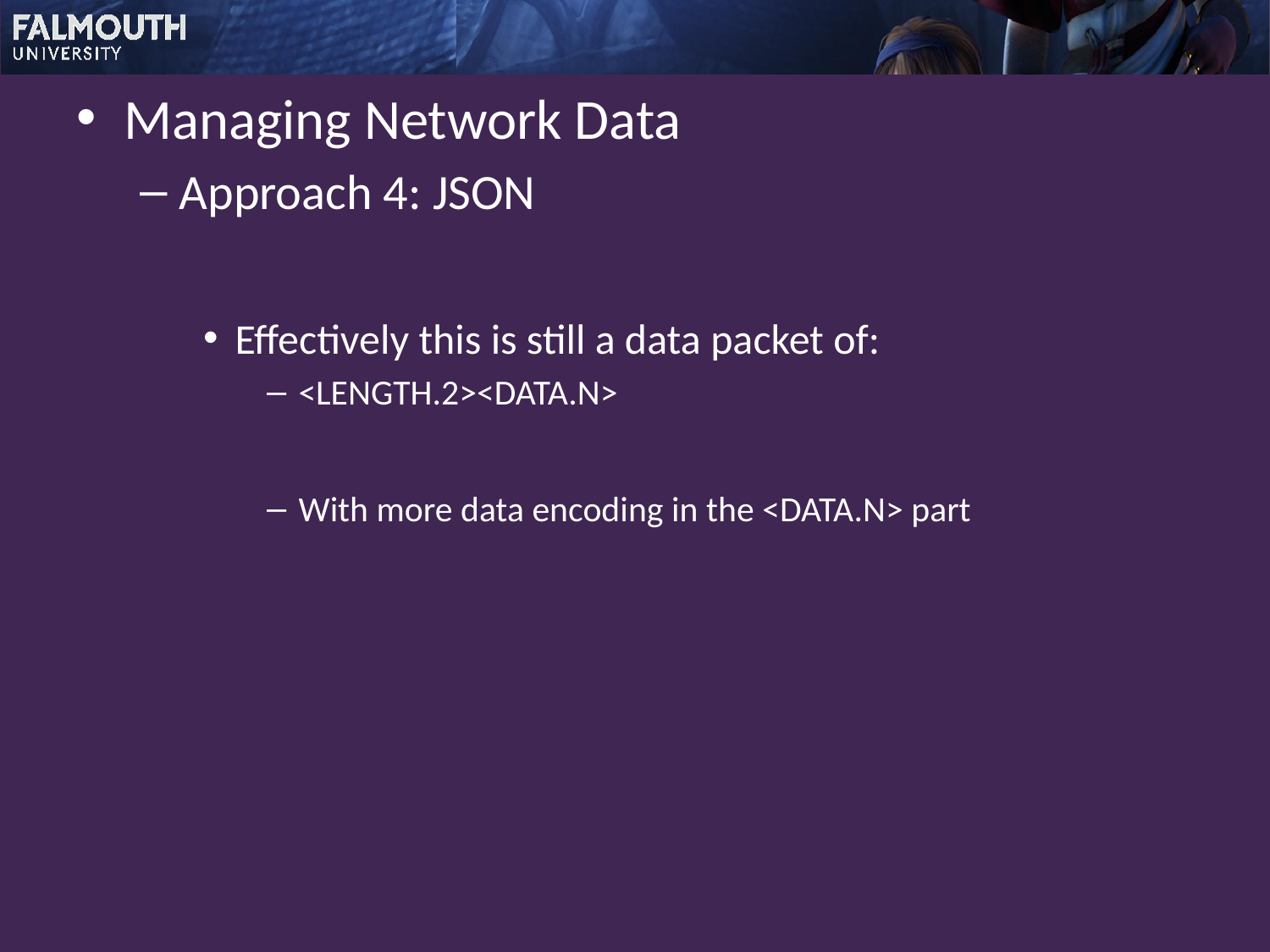

Managing Network Data
Approach 4: JSON

Effectively this is still a data packet of:
<LENGTH.2><DATA.N>

With more data encoding in the <DATA.N> part